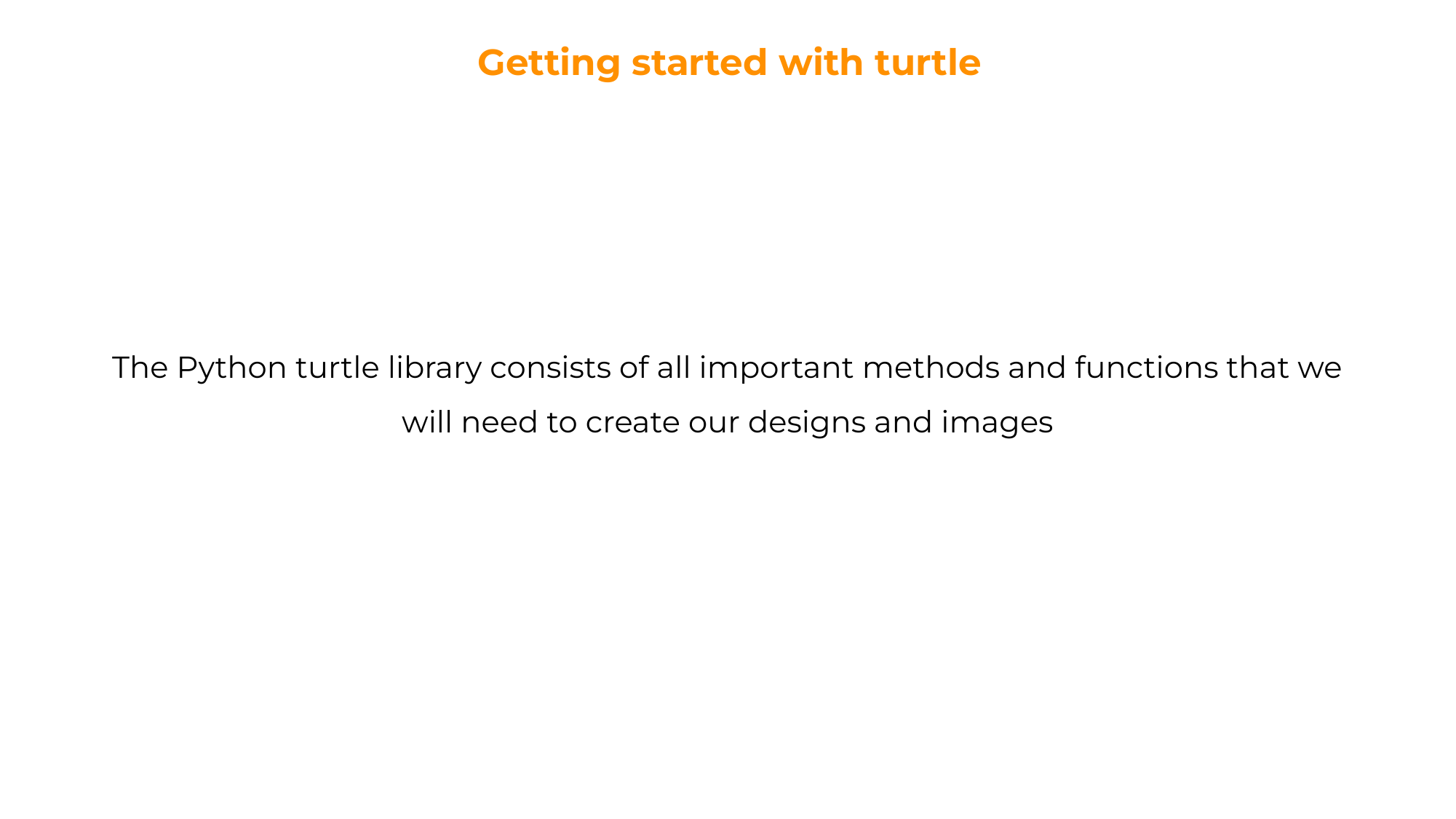

Getting started with turtle
The Python turtle library consists of all important methods and functions that we will need to create our designs and images